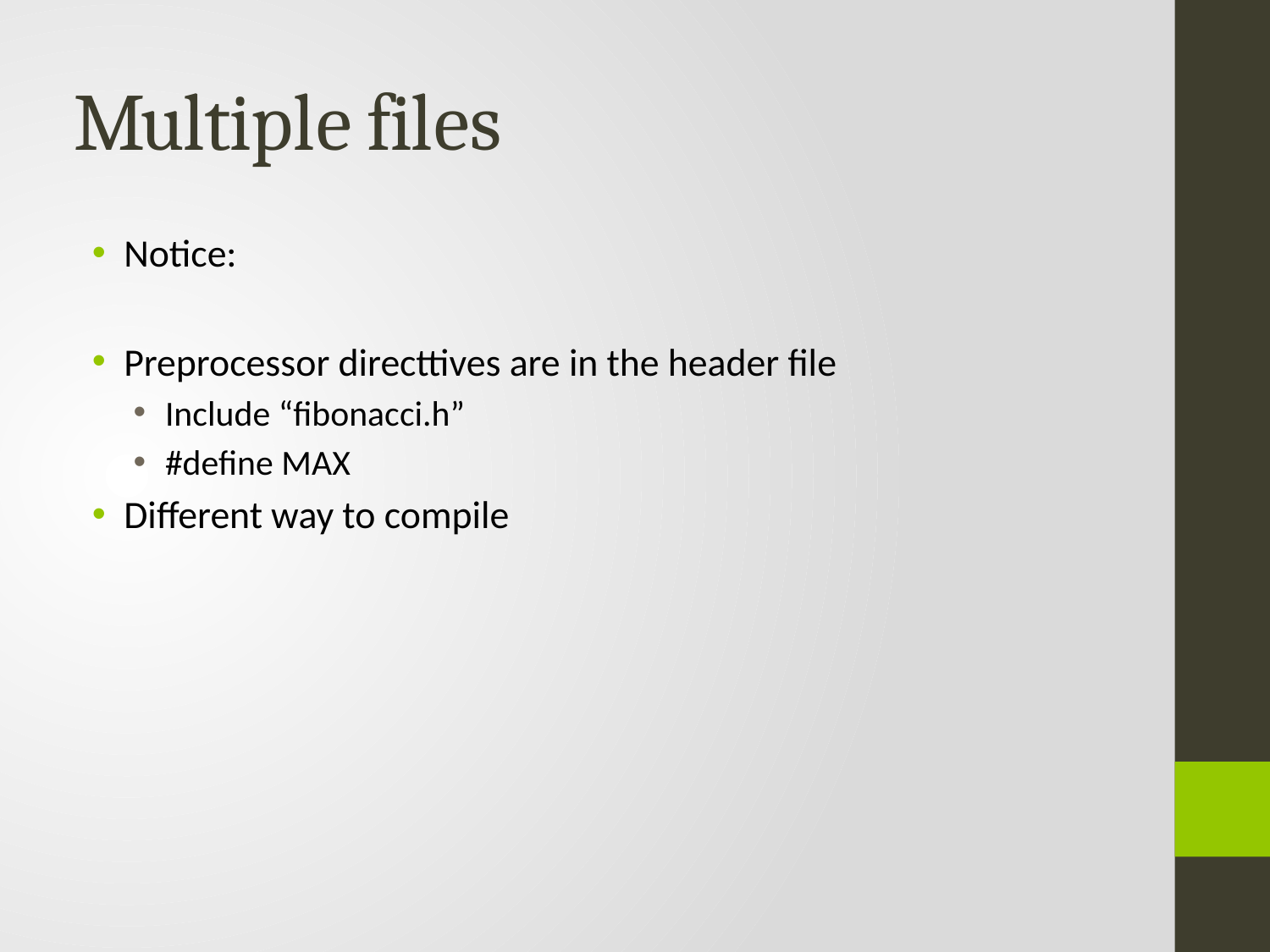

# Multiple files
Notice:

Preprocessor directtives are in the header file
Include “fibonacci.h”
#define MAX
Different way to compile